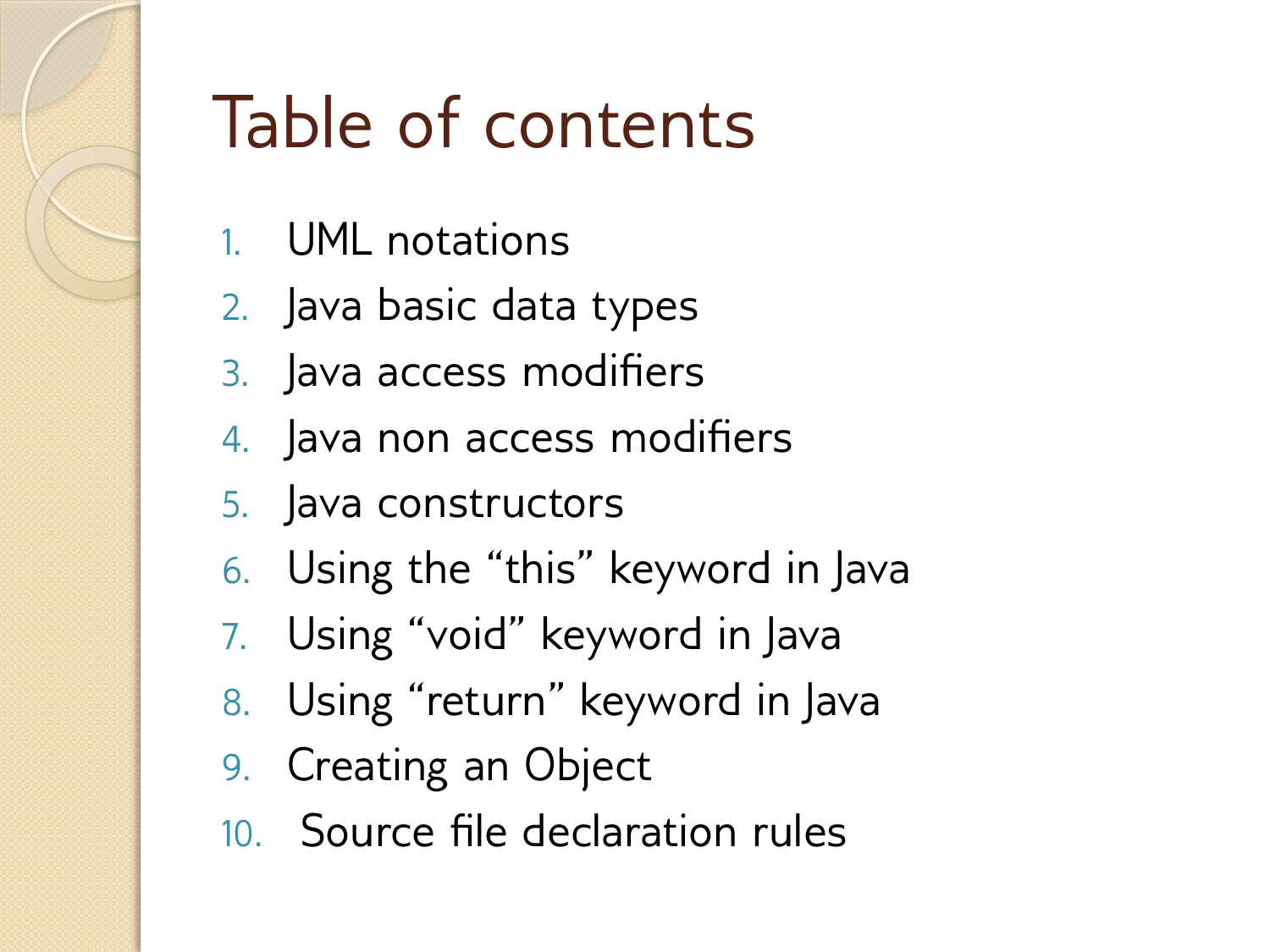

# Table of contents
UML notations
Java basic data types
Java access modifiers
Java non access modifiers
Java constructors
Using the “this” keyword in Java
Using “void” keyword in Java
Using “return” keyword in Java
Creating an Object
 Source file declaration rules